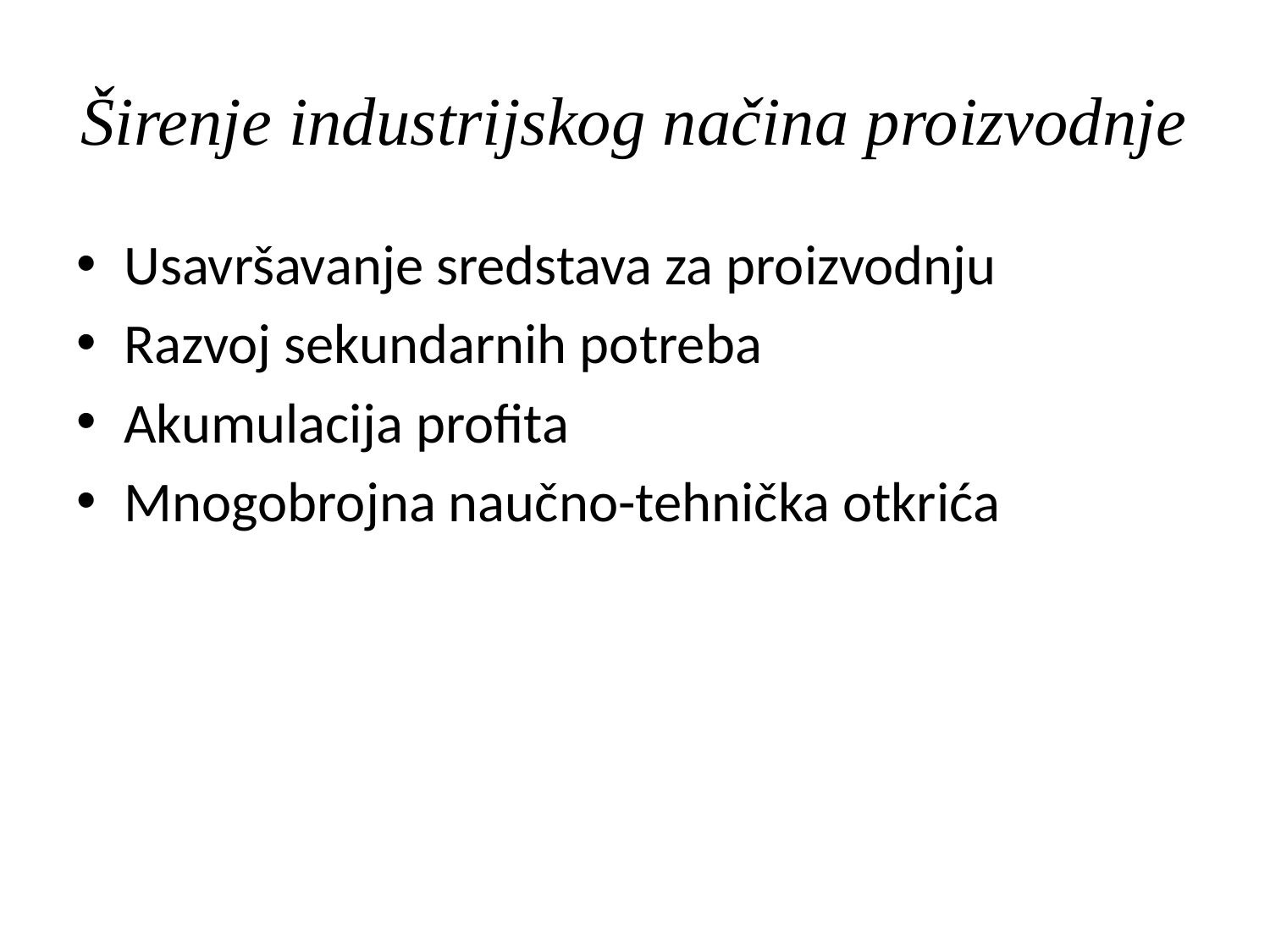

# Širenje industrijskog načina proizvodnje
Usavršavanje sredstava za proizvodnju
Razvoj sekundarnih potreba
Akumulacija profita
Mnogobrojna naučno-tehnička otkrića